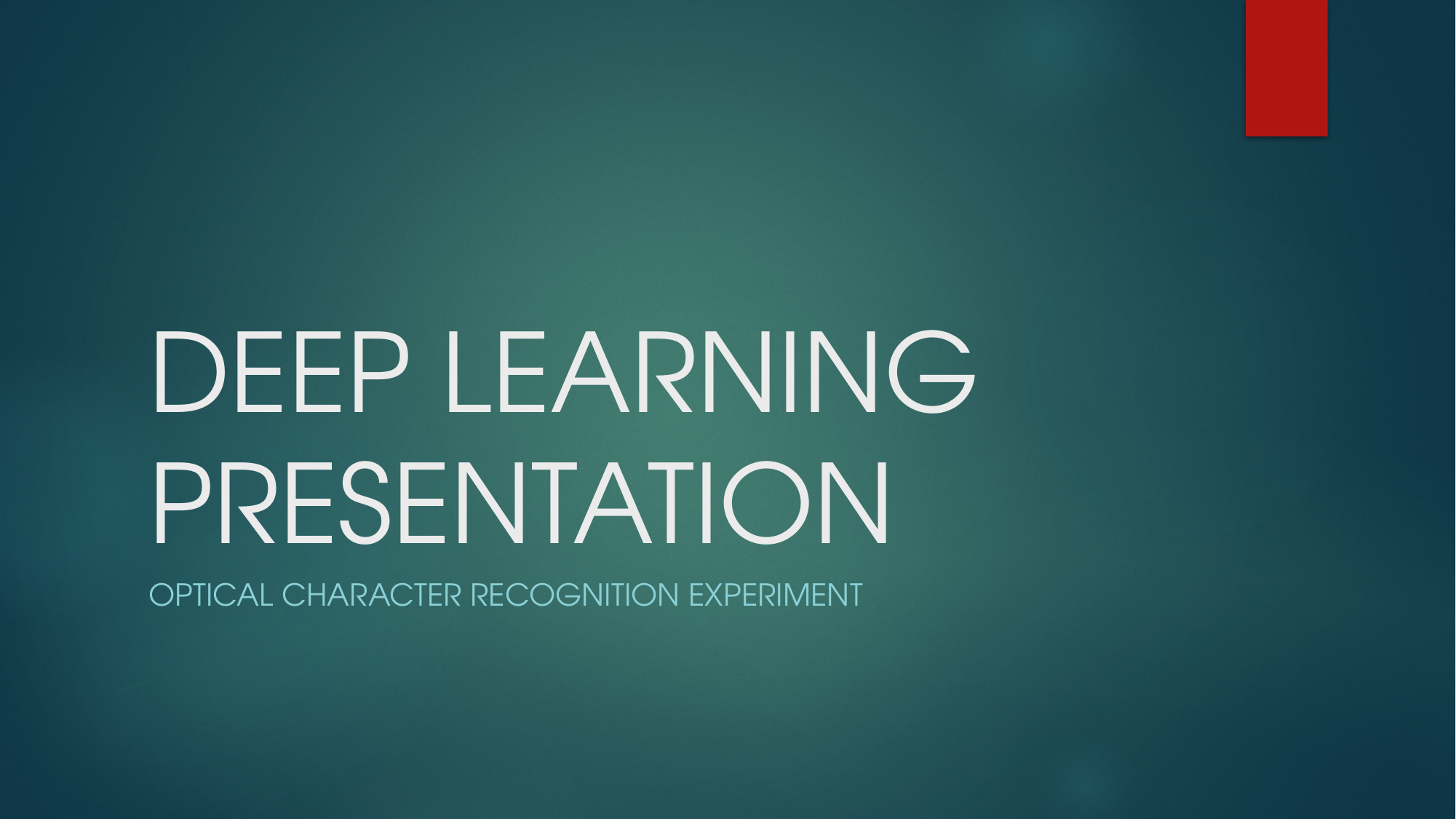

# DEEP LEARNING PRESENTATION
Optical Character Recognition Experiment